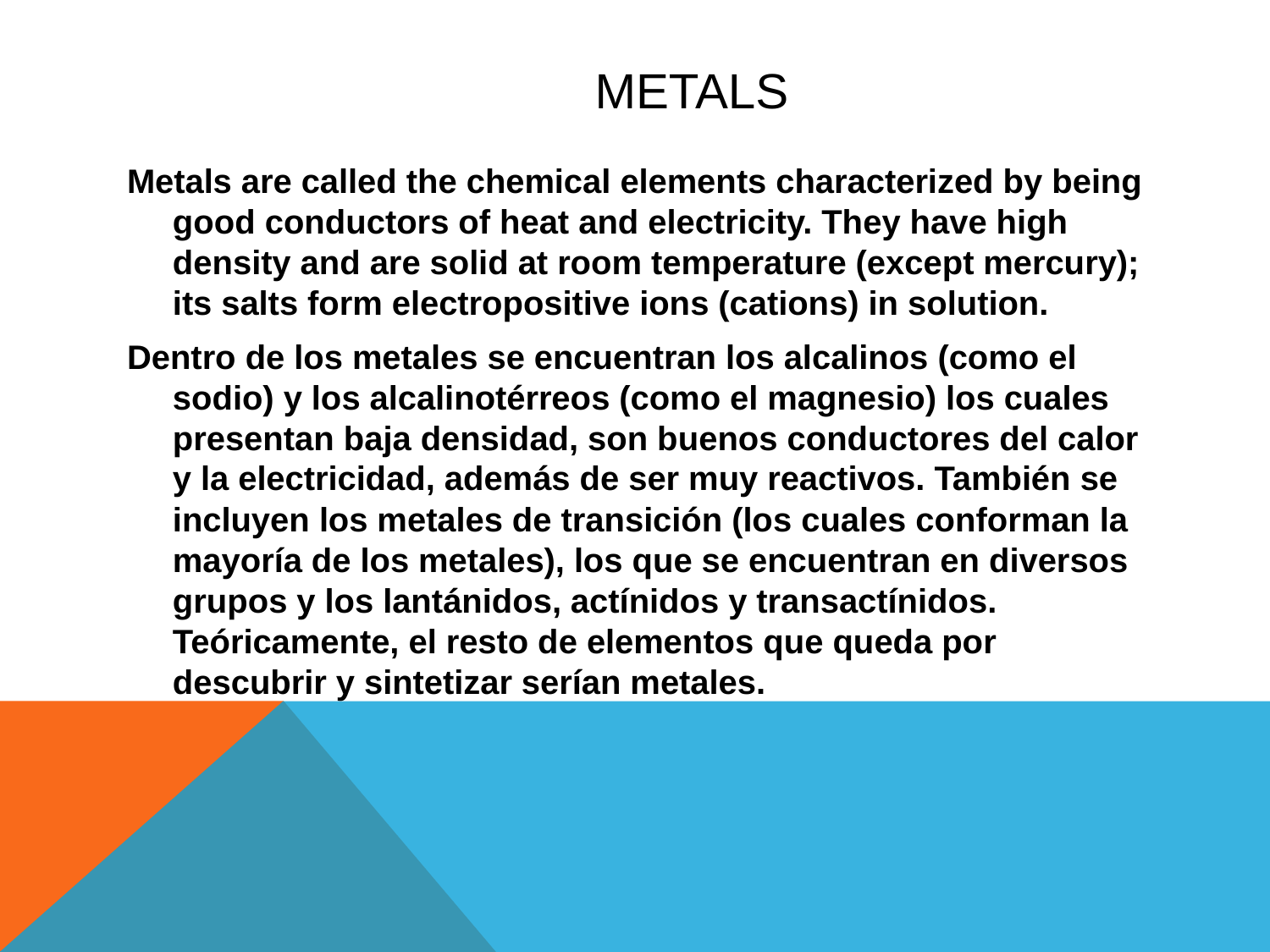

# metals
Metals are called the chemical elements characterized by being good conductors of heat and electricity. They have high density and are solid at room temperature (except mercury); its salts form electropositive ions (cations) in solution.
Dentro de los metales se encuentran los alcalinos (como el sodio) y los alcalinotérreos (como el magnesio) los cuales presentan baja densidad, son buenos conductores del calor y la electricidad, además de ser muy reactivos. También se incluyen los metales de transición (los cuales conforman la mayoría de los metales), los que se encuentran en diversos grupos y los lantánidos, actínidos y transactínidos. Teóricamente, el resto de elementos que queda por descubrir y sintetizar serían metales.